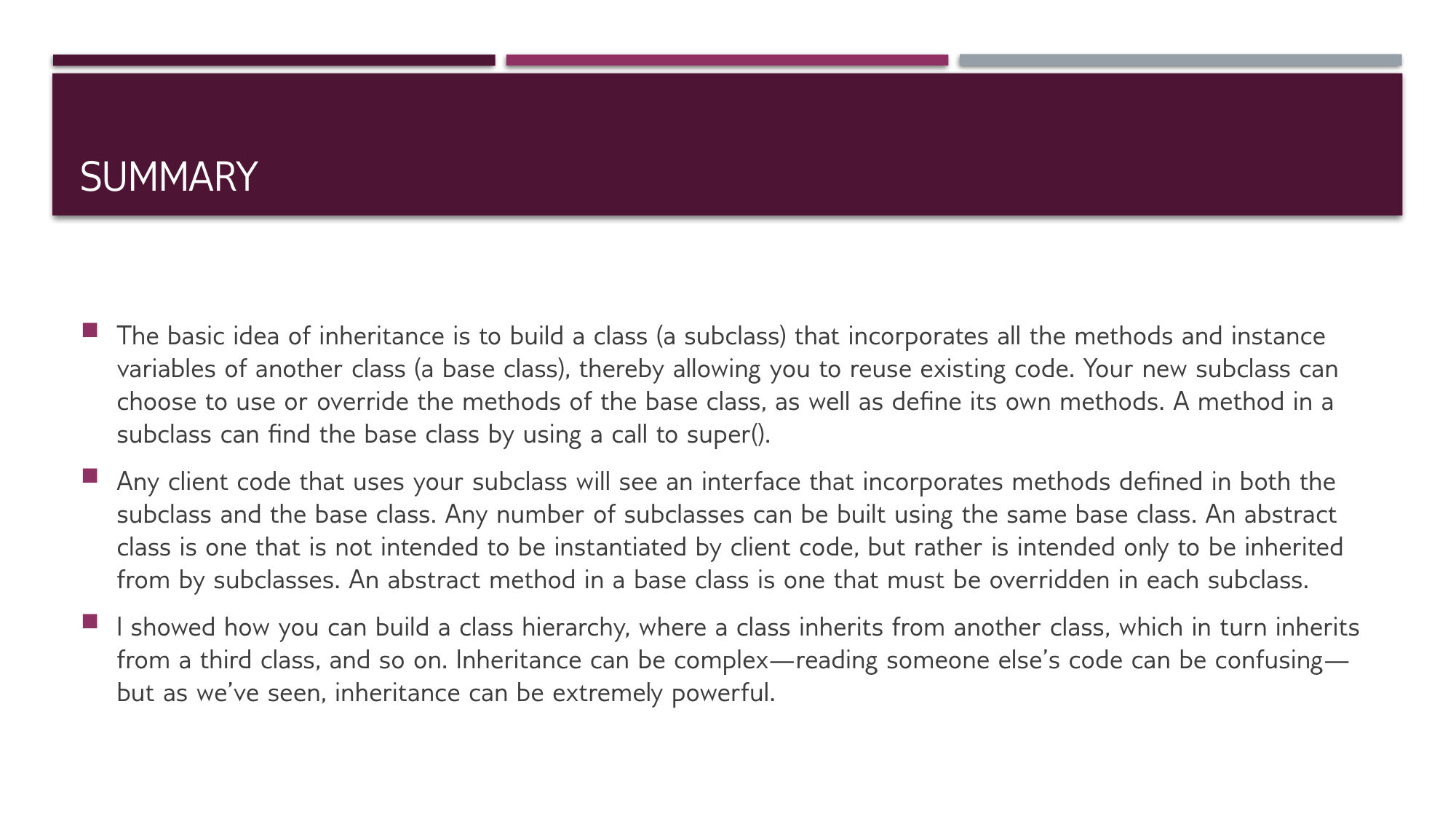

# Summary
The basic idea of inheritance is to build a class (a subclass) that incorporates all the methods and instance variables of another class (a base class), thereby allowing you to reuse existing code. Your new subclass can choose to use or override the methods of the base class, as well as define its own methods. A method in a subclass can find the base class by using a call to super().
Any client code that uses your subclass will see an interface that incorporates methods defined in both the subclass and the base class. Any number of subclasses can be built using the same base class. An abstract class is one that is not intended to be instantiated by client code, but rather is intended only to be inherited from by subclasses. An abstract method in a base class is one that must be overridden in each subclass.
I showed how you can build a class hierarchy, where a class inherits from another class, which in turn inherits from a third class, and so on. Inheritance can be complex—reading someone else’s code can be confusing—but as we’ve seen, inheritance can be extremely powerful.